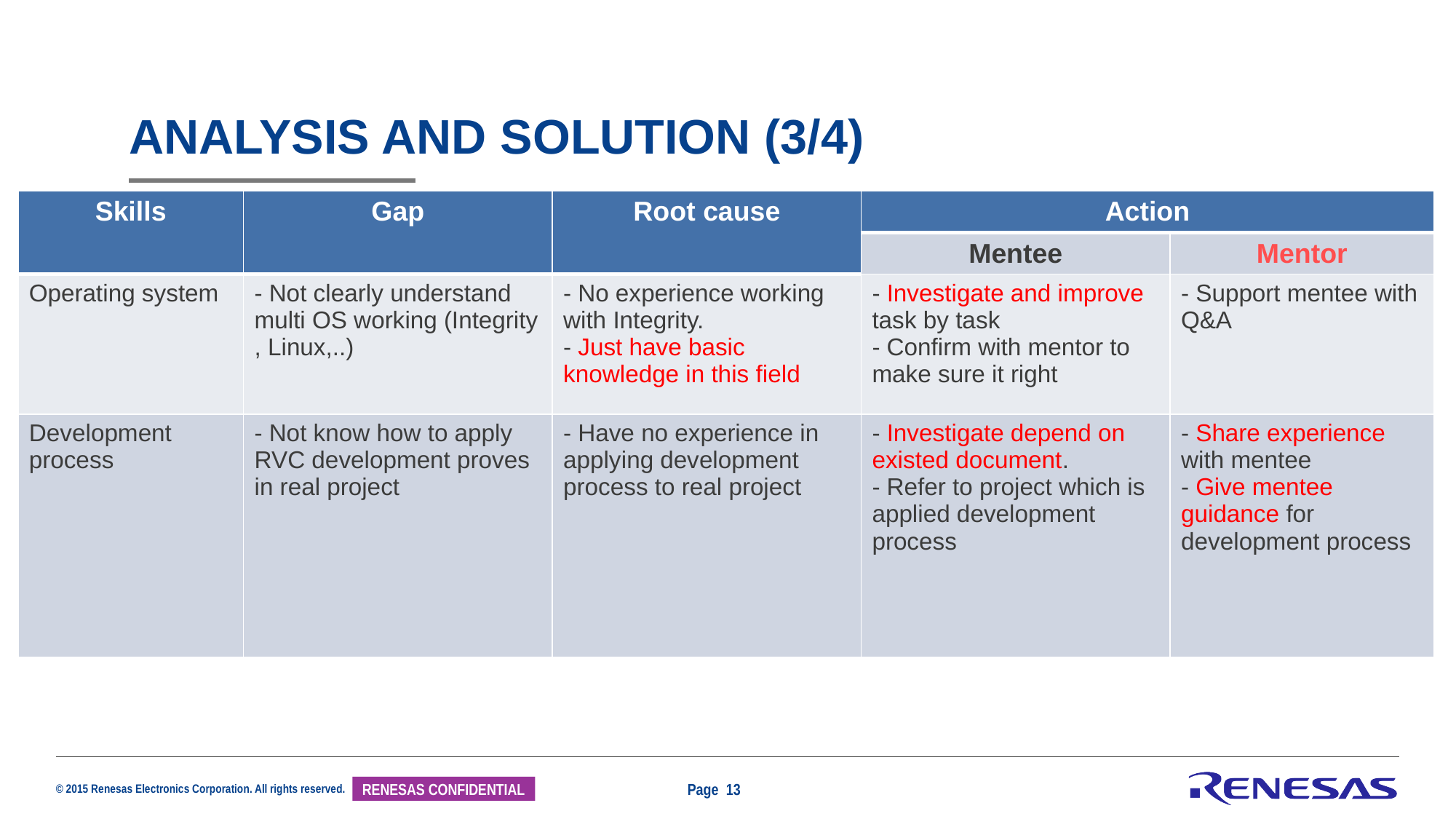

# Analysis and solution (3/4)
| Skills | Gap | Root cause | Action |  |
| --- | --- | --- | --- | --- |
|  |  |  | Mentee | Mentor |
| Operating system | - Not clearly understand multi OS working (Integrity , Linux,..) | - No experience working with Integrity. - Just have basic knowledge in this field | - Investigate and improve task by task - Confirm with mentor to make sure it right | - Support mentee with Q&A |
| Development process | - Not know how to apply RVC development proves in real project | - Have no experience in applying development process to real project | - Investigate depend on existed document. - Refer to project which is applied development process | - Share experience with mentee - Give mentee guidance for development process |

Page  13